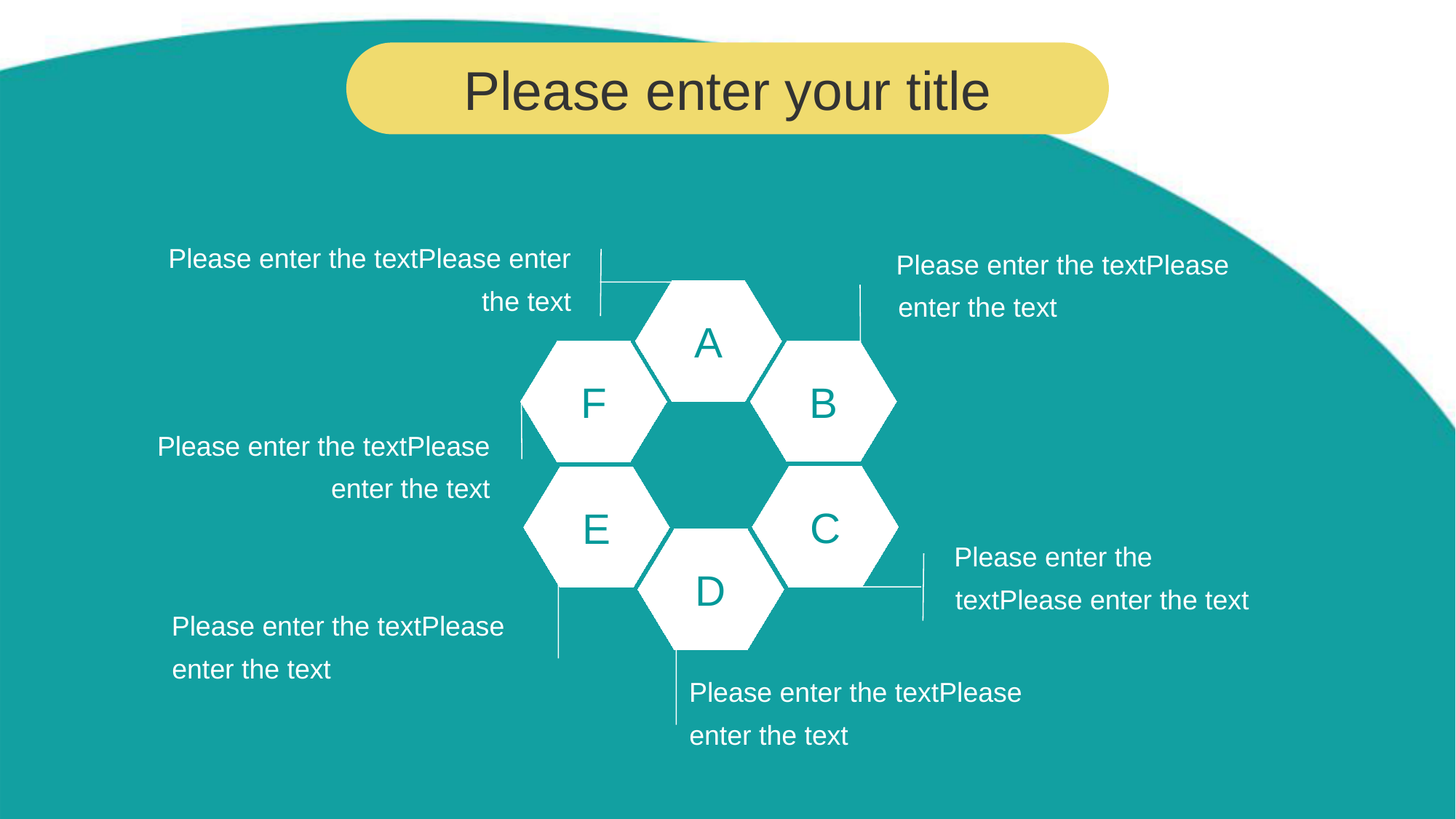

Please enter your title

Please enter the textPlease enter the text
Please enter the textPlease enter the text

A

B
F
Please enter the textPlease enter the text

C
E
Please enter the textPlease enter the text
D

Please enter the textPlease enter the text

Please enter the textPlease enter the text